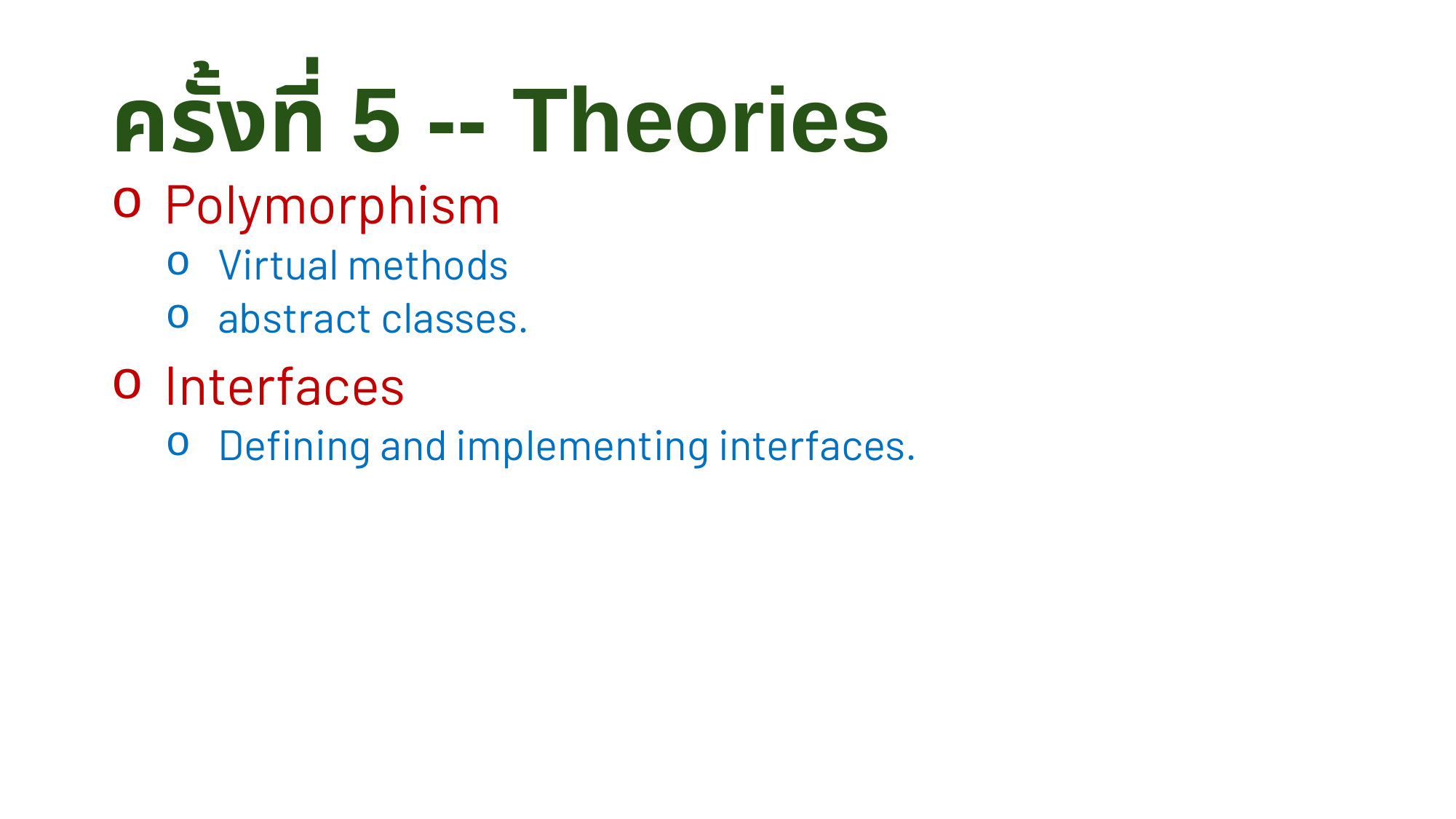

# ครั้งที่ 5 -- Theories
Polymorphism
Virtual methods
abstract classes.
Interfaces
Defining and implementing interfaces.